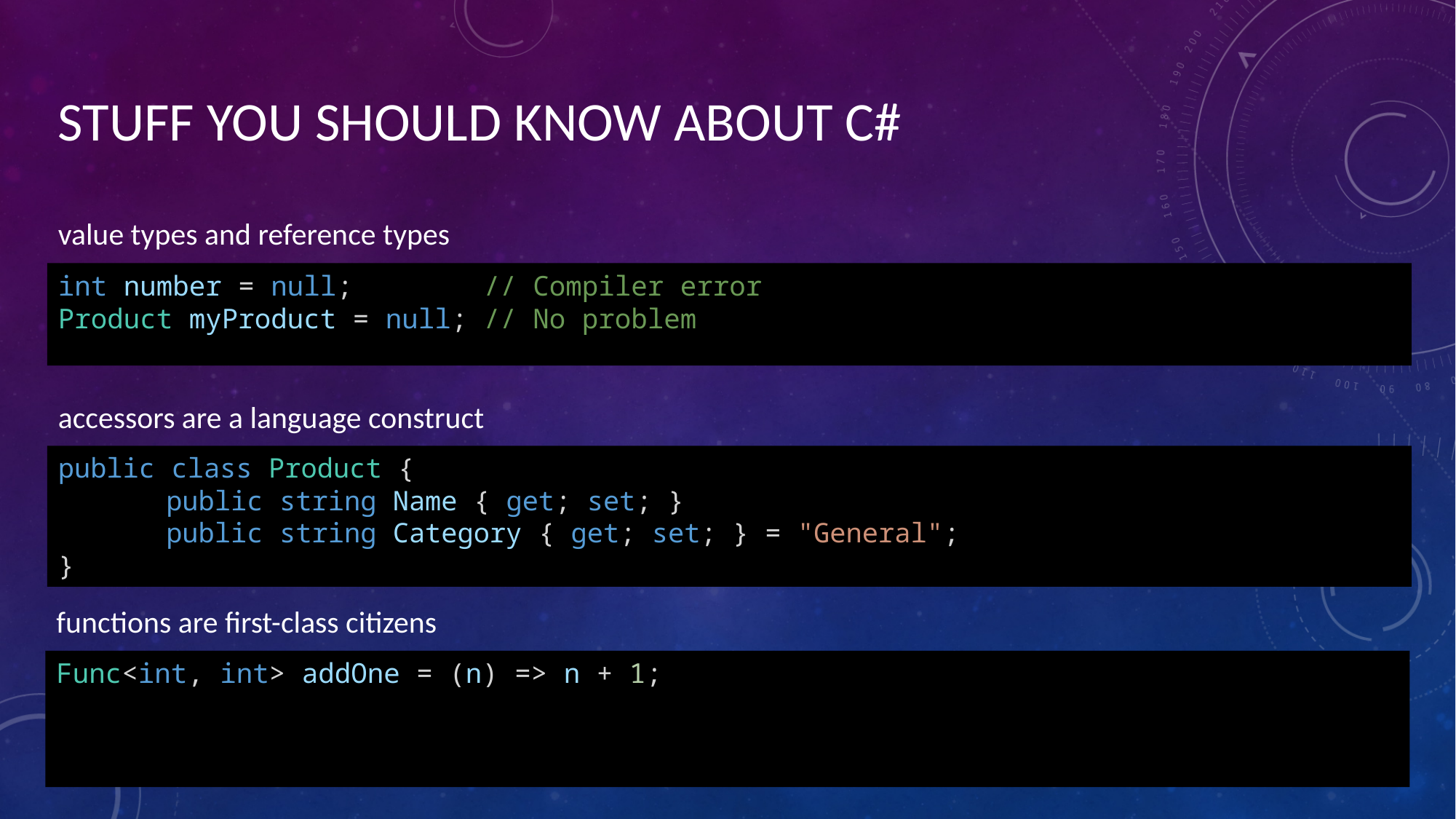

# Stuff You Should Know About C#
value types and reference types
int number = null;        // Compiler error
Product myProduct = null; // No problem

accessors are a language construct
public class Product {
	public string Name { get; set; }
	public string Category { get; set; } = "General";
}

functions are first-class citizens
Func<int, int> addOne = (n) => n + 1;